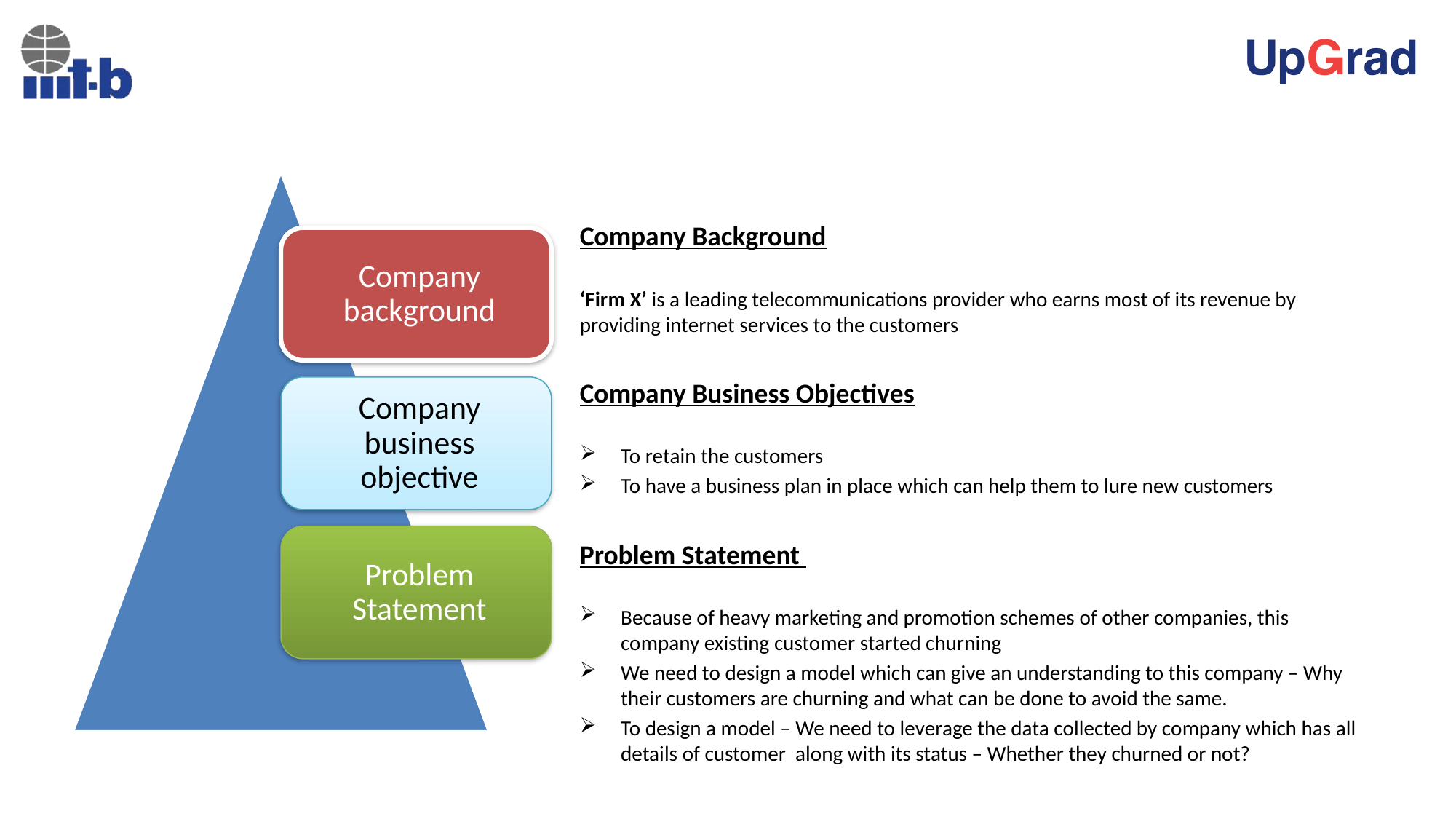

Company background
Company business objective
Problem Statement

Company Background

‘Firm X’ is a leading telecommunications provider who earns most of its revenue by providing internet services to the customers

Company Business Objectives

To retain the customers
To have a business plan in place which can help them to lure new customers

Problem Statement

Because of heavy marketing and promotion schemes of other companies, this company existing customer started churning
We need to design a model which can give an understanding to this company – Why their customers are churning and what can be done to avoid the same.
To design a model – We need to leverage the data collected by company which has all details of customer  along with its status – Whether they churned or not?